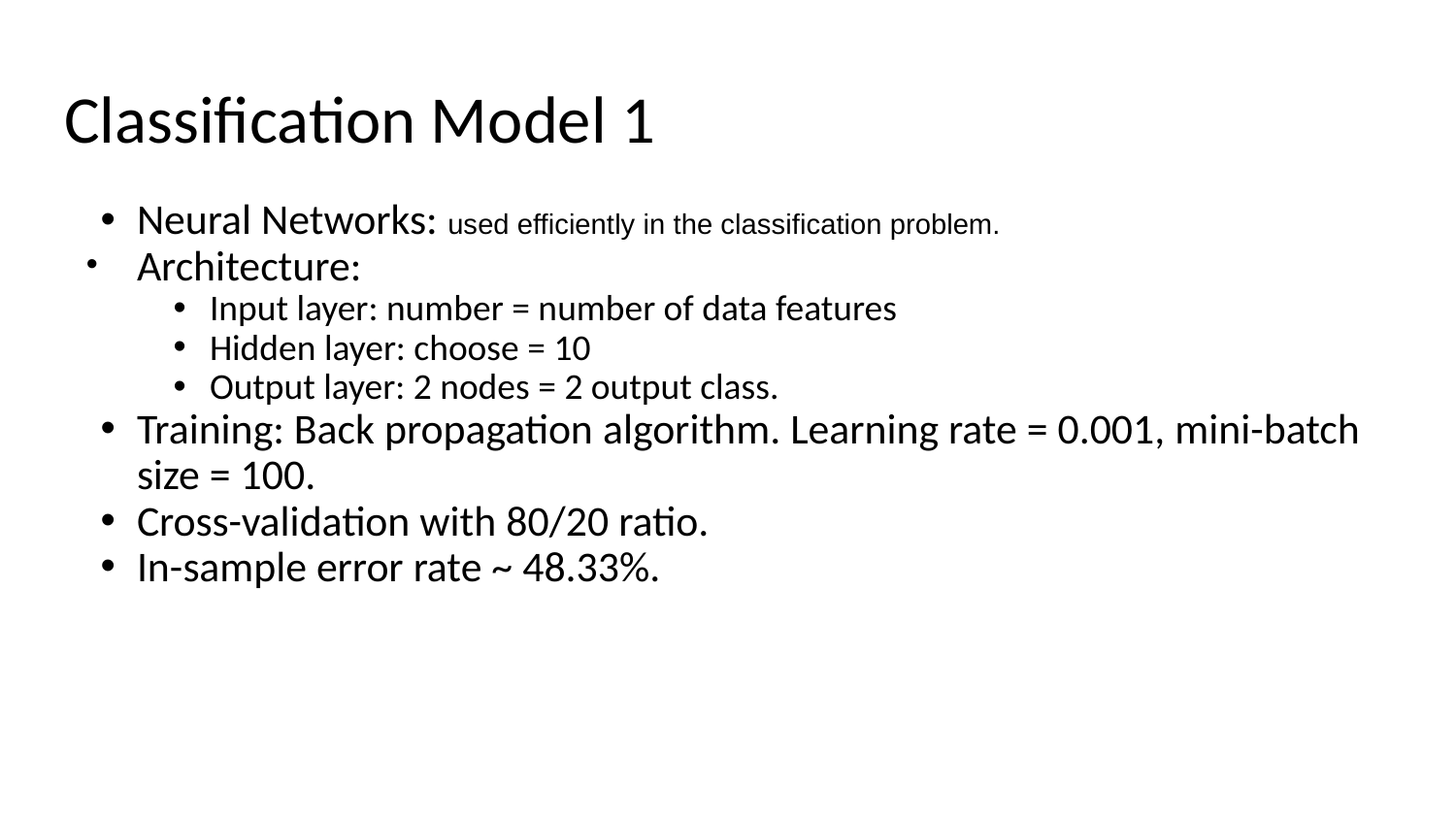

# Classification Model 1
Neural Networks: used efficiently in the classification problem.
Architecture:
Input layer: number = number of data features
Hidden layer: choose = 10
Output layer: 2 nodes = 2 output class.
Training: Back propagation algorithm. Learning rate = 0.001, mini-batch size = 100.
Cross-validation with 80/20 ratio.
In-sample error rate ~ 48.33%.